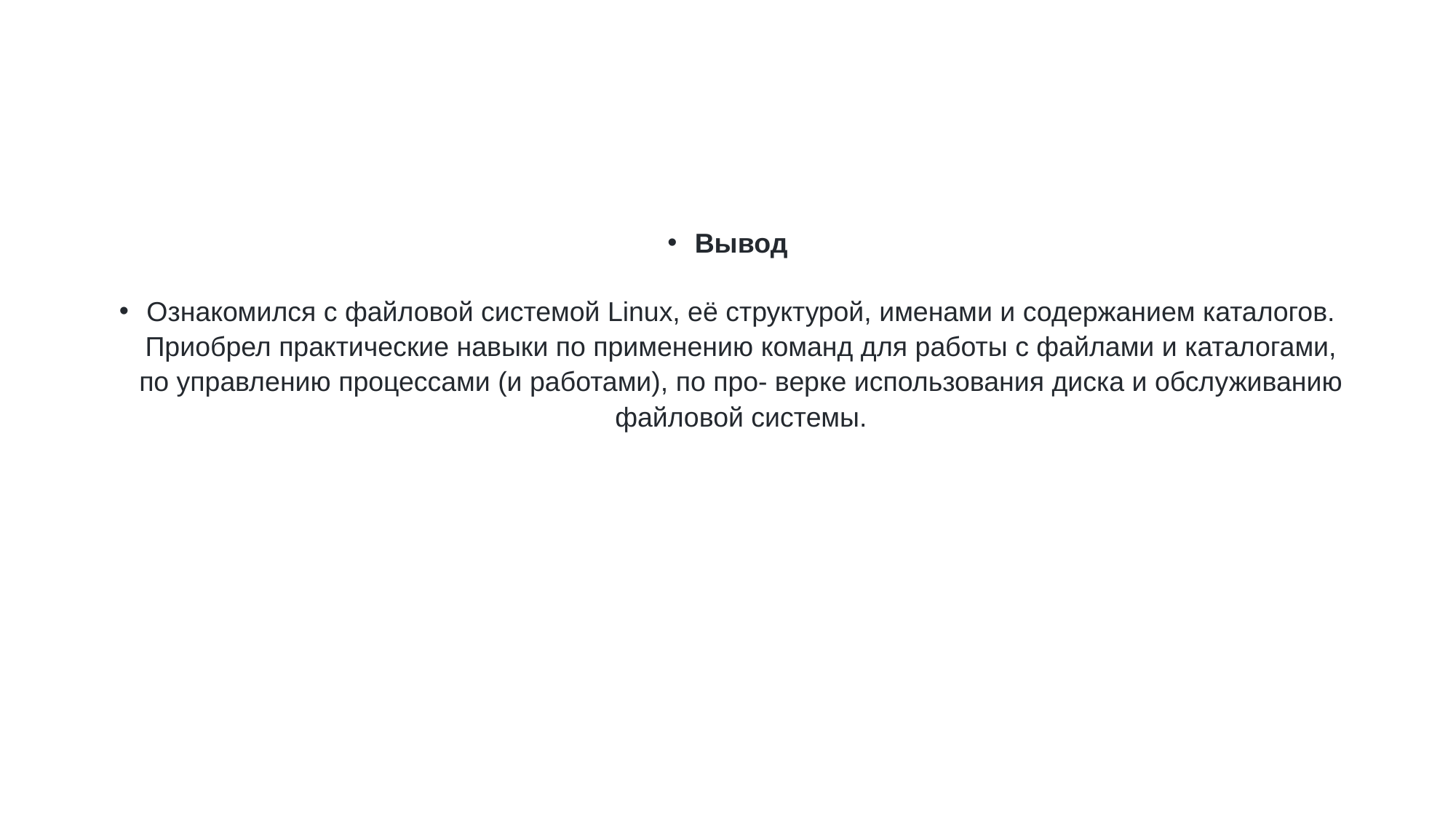

Вывод
Ознакомился с файловой системой Linux, её структурой, именами и содержанием каталогов. Приобрел практические навыки по применению команд для работы с файлами и каталогами, по управлению процессами (и работами), по про- верке использования диска и обслуживанию файловой системы.